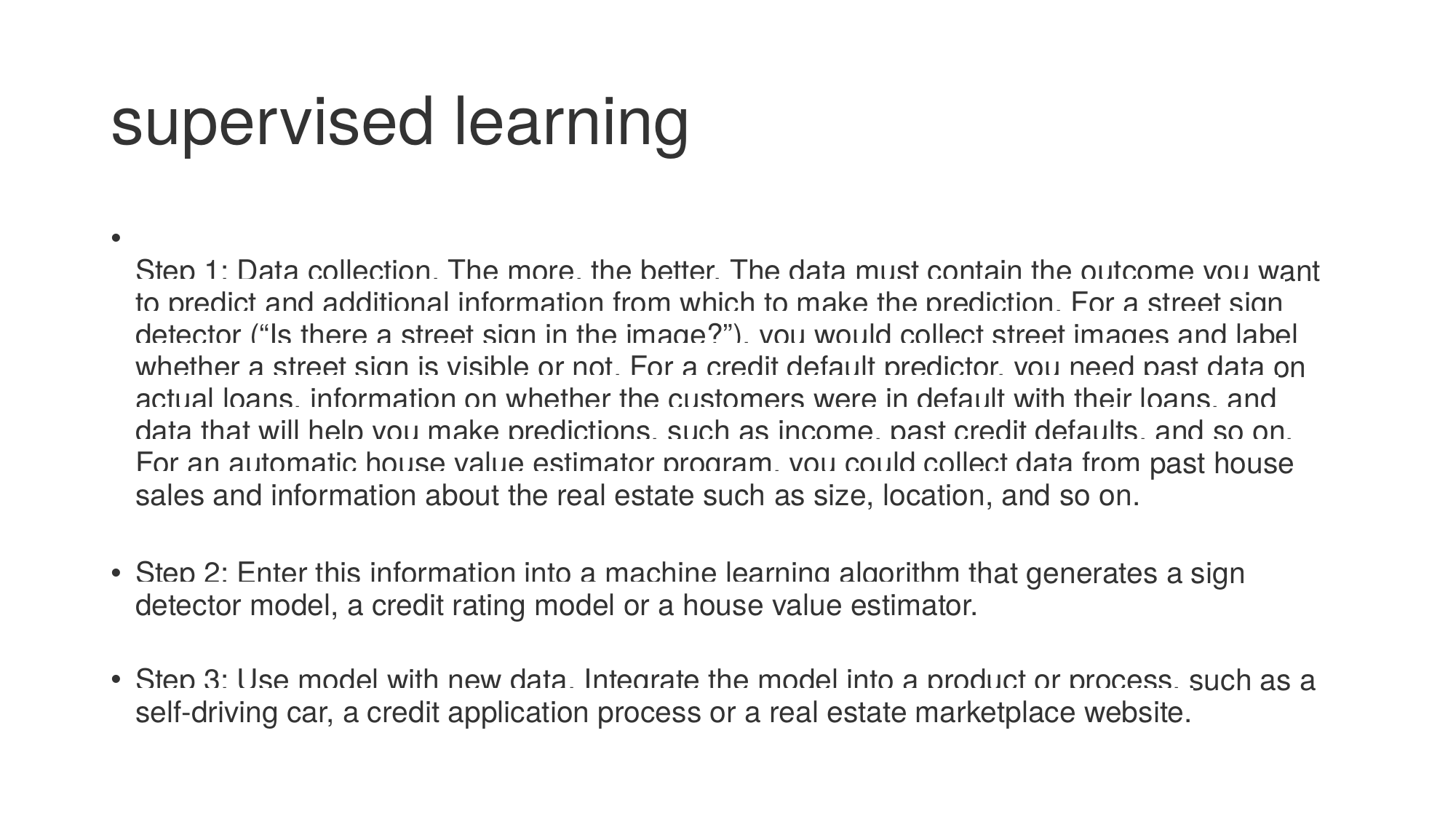

# supervised learning
Step 1: Data collection. The more, the better. The data must contain the outcome you want to predict and additional information from which to make the prediction. For a street sign detector (“Is there a street sign in the image?”), you would collect street images and label whether a street sign is visible or not. For a credit default predictor, you need past data on actual loans, information on whether the customers were in default with their loans, and data that will help you make predictions, such as income, past credit defaults, and so on. For an automatic house value estimator program, you could collect data from past house sales and information about the real estate such as size, location, and so on.
Step 2: Enter this information into a machine learning algorithm that generates a sign detector model, a credit rating model or a house value estimator.
Step 3: Use model with new data. Integrate the model into a product or process, such as a self-driving car, a credit application process or a real estate marketplace website.